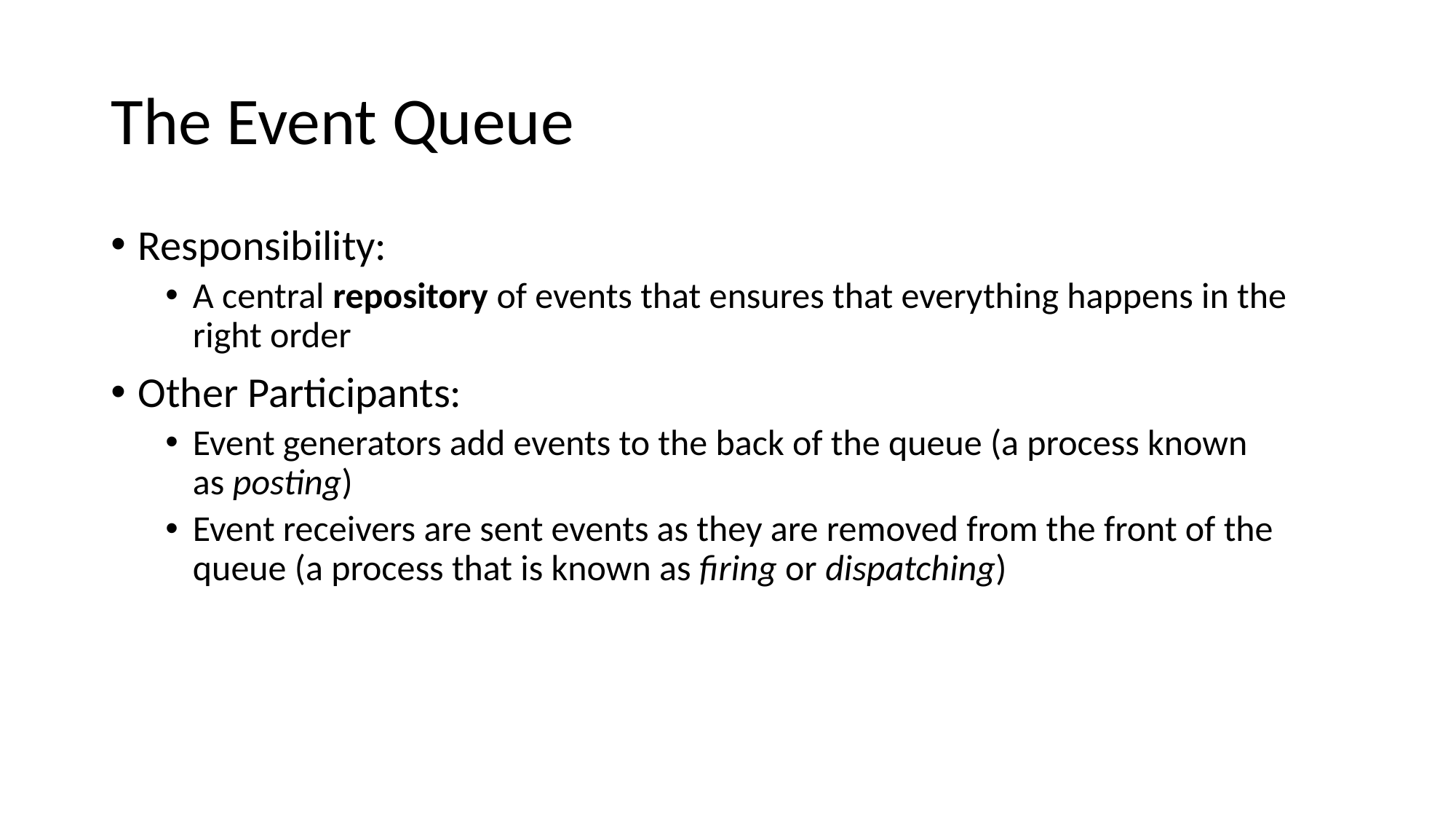

# The Event Queue
Responsibility:
A central repository of events that ensures that everything happens in the right order
Other Participants:
Event generators add events to the back of the queue (a process known as posting)
Event receivers are sent events as they are removed from the front of the queue (a process that is known as firing or dispatching)